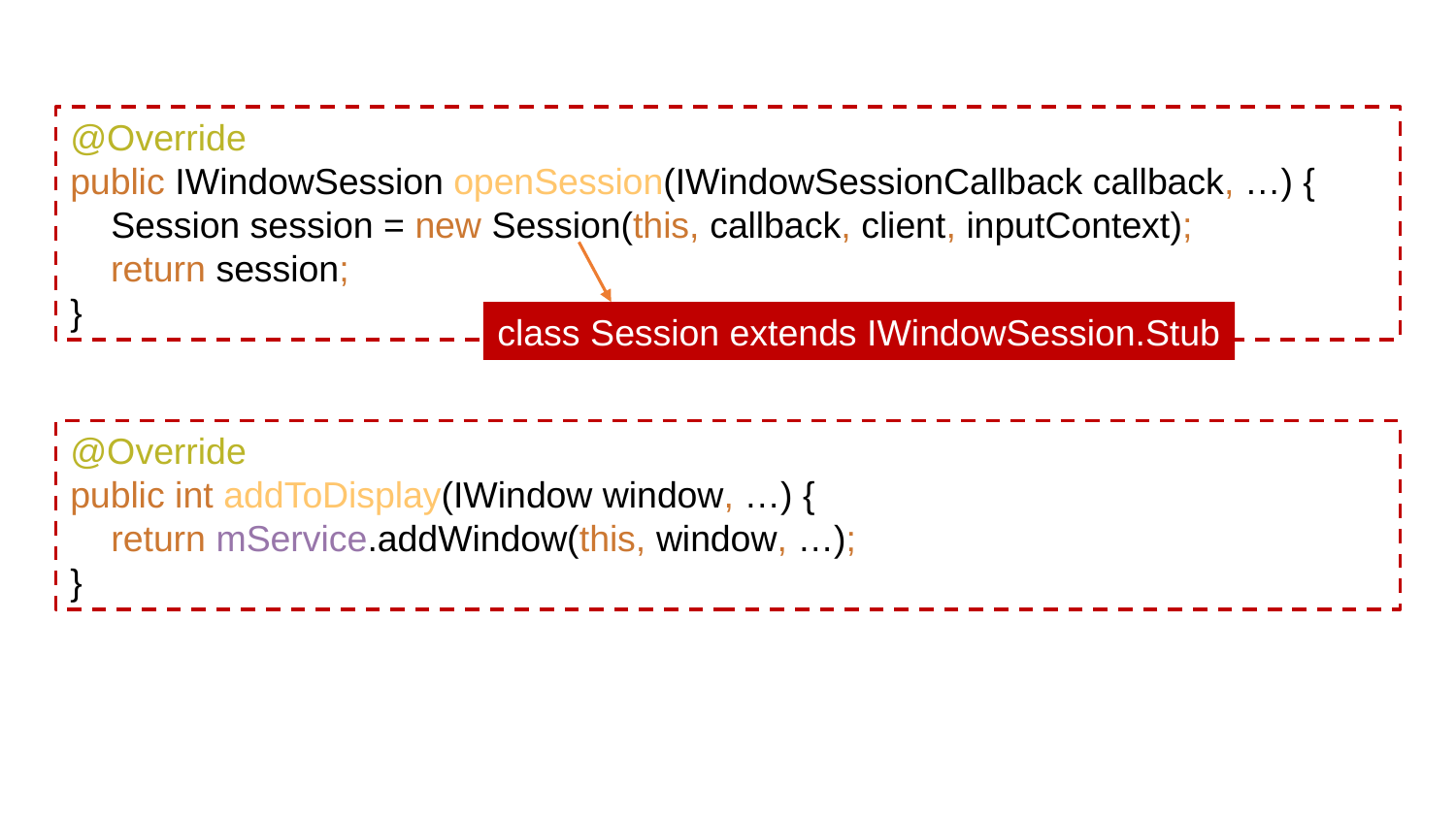

@Override
public IWindowSession openSession(IWindowSessionCallback callback, …) {
    Session session = new Session(this, callback, client, inputContext);
    return session;
}
class Session extends IWindowSession.Stub
@Override
public int addToDisplay(IWindow window, …) {
    return mService.addWindow(this, window, …);
}